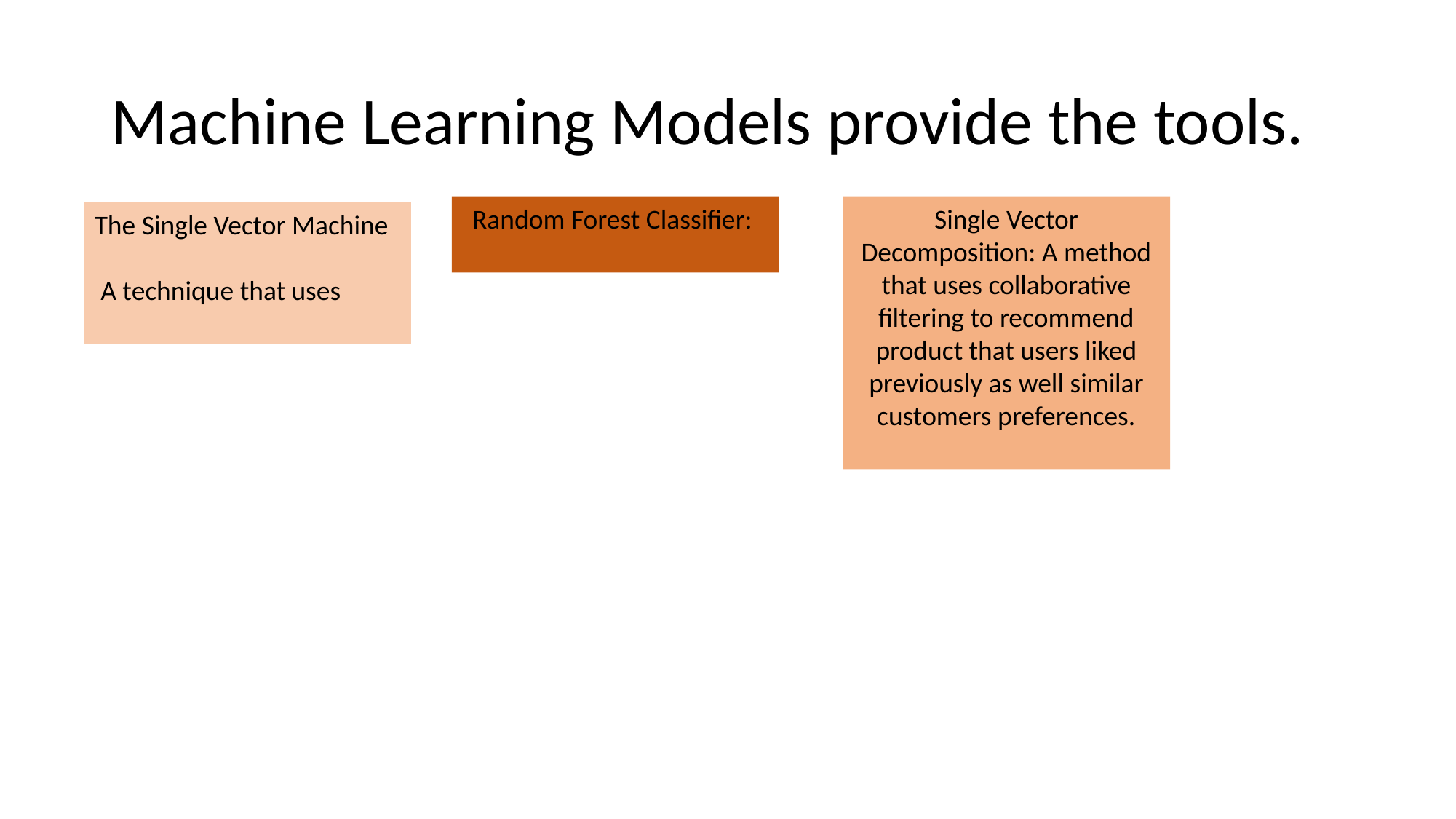

# Machine Learning Models provide the tools.
Random Forest Classifier:

Single Vector Decomposition: A method that uses collaborative filtering to recommend product that users liked previously as well similar customers preferences.

The Single Vector Machine

 A technique that uses